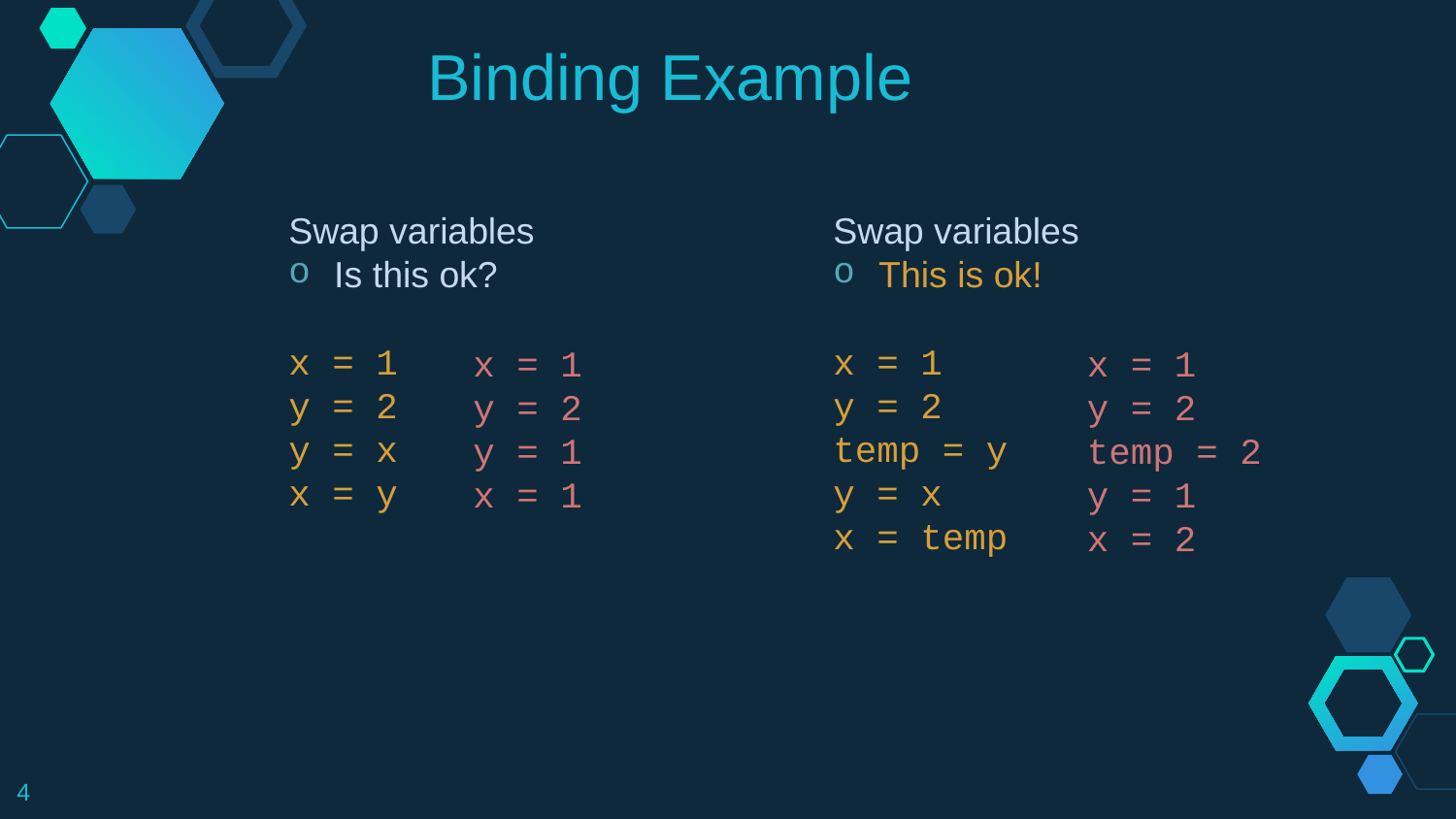

Binding Example
Swap variables
Is this ok?

x = 1
y = 2
y = x
x = y
Swap variables
This is ok!

x = 1
y = 2
temp = y
y = x
x = temp
x = 1
y = 2
y = 1
x = 1

x = 1
y = 2
temp = 2
y = 1
x = 2

4